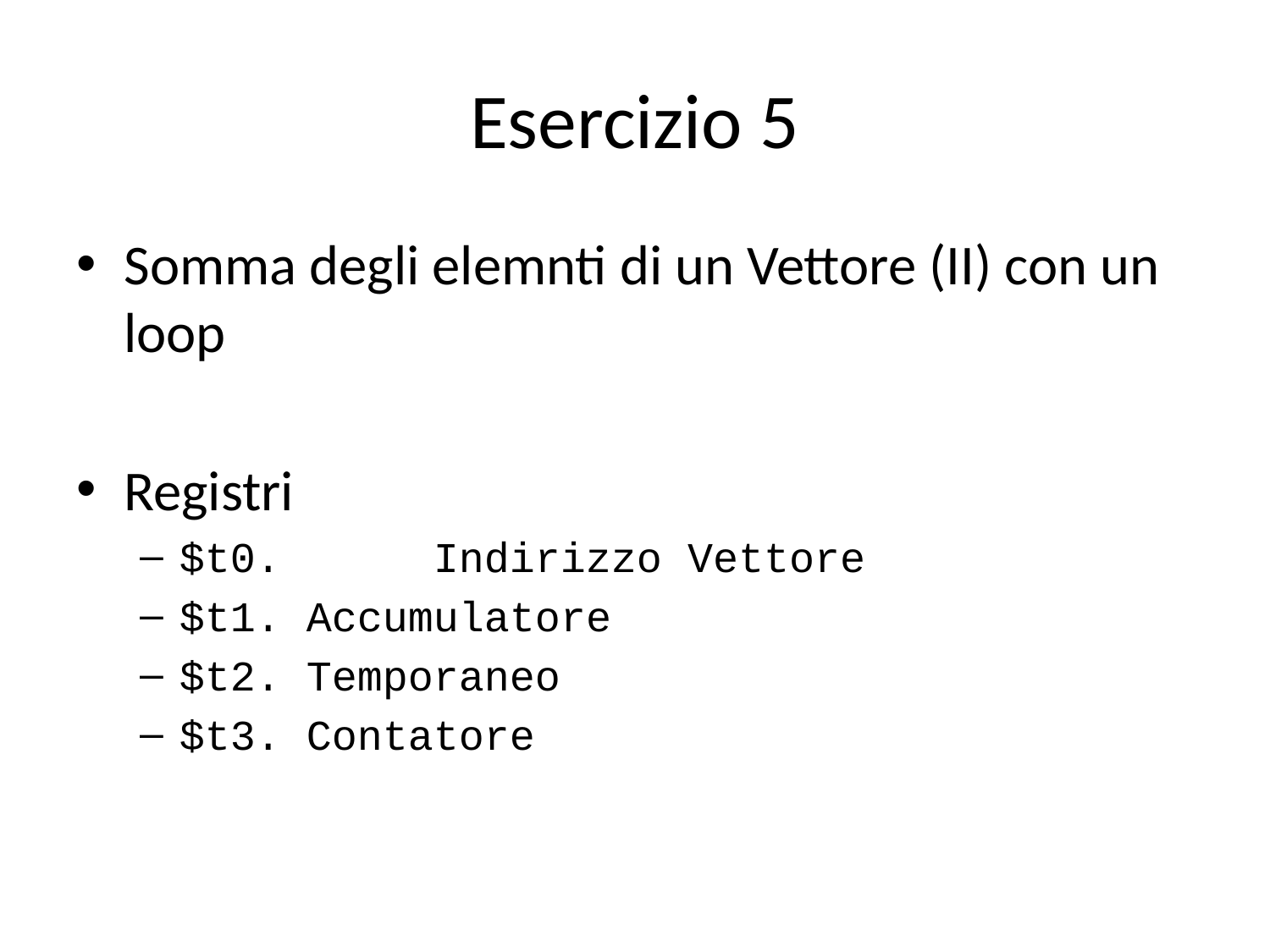

# Esercizio 5
Somma degli elemnti di un Vettore (II) con un loop

Registri
$t0. 	Indirizzo Vettore
$t1.	Accumulatore
$t2.	Temporaneo
$t3.	Contatore